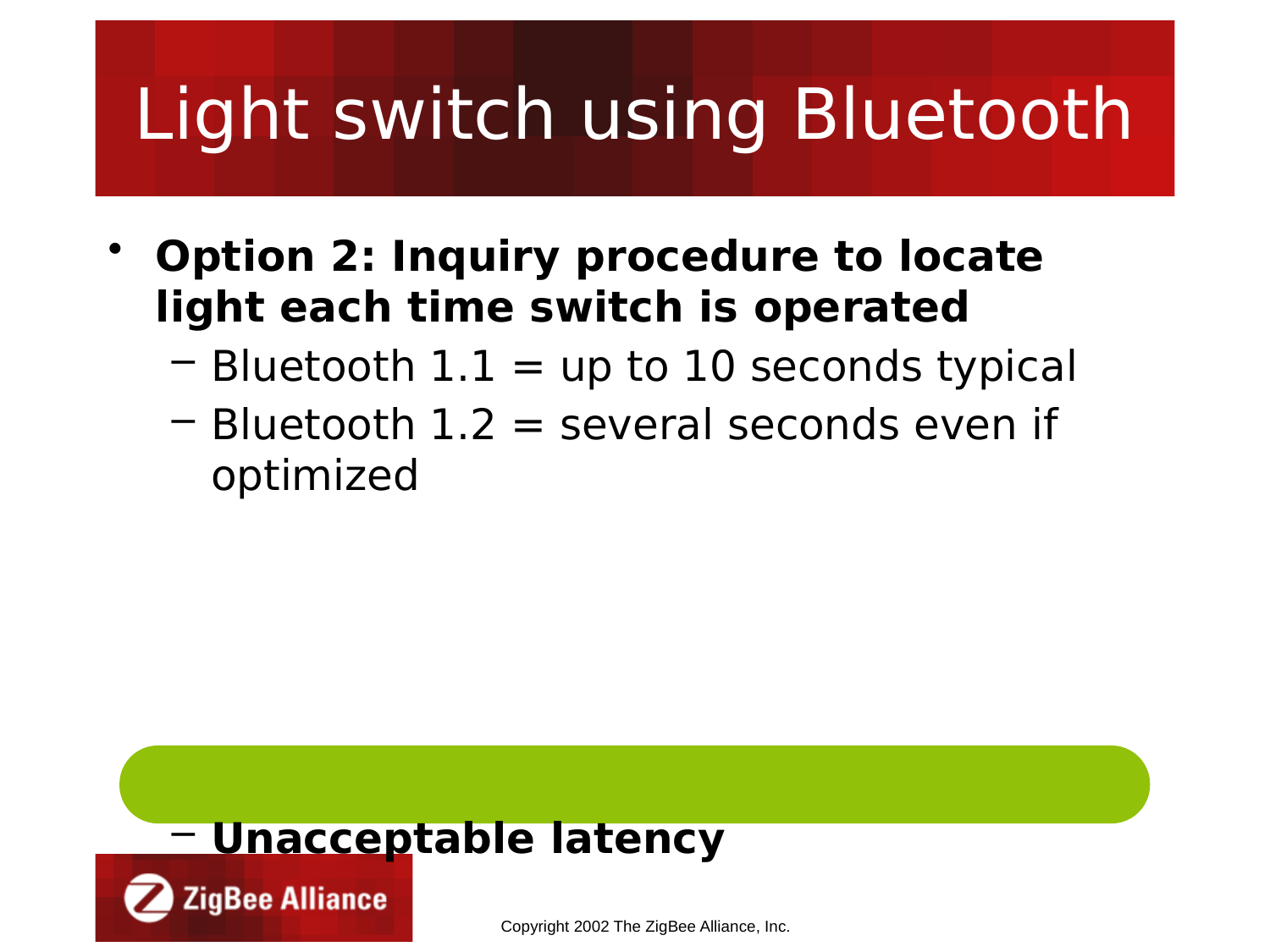

# Light switch using Bluetooth
Option 2: Inquiry procedure to locate light each time switch is operated
Bluetooth 1.1 = up to 10 seconds typical
Bluetooth 1.2 = several seconds even if optimized

Unacceptable latency

Copyright 2002 The ZigBee Alliance, Inc.